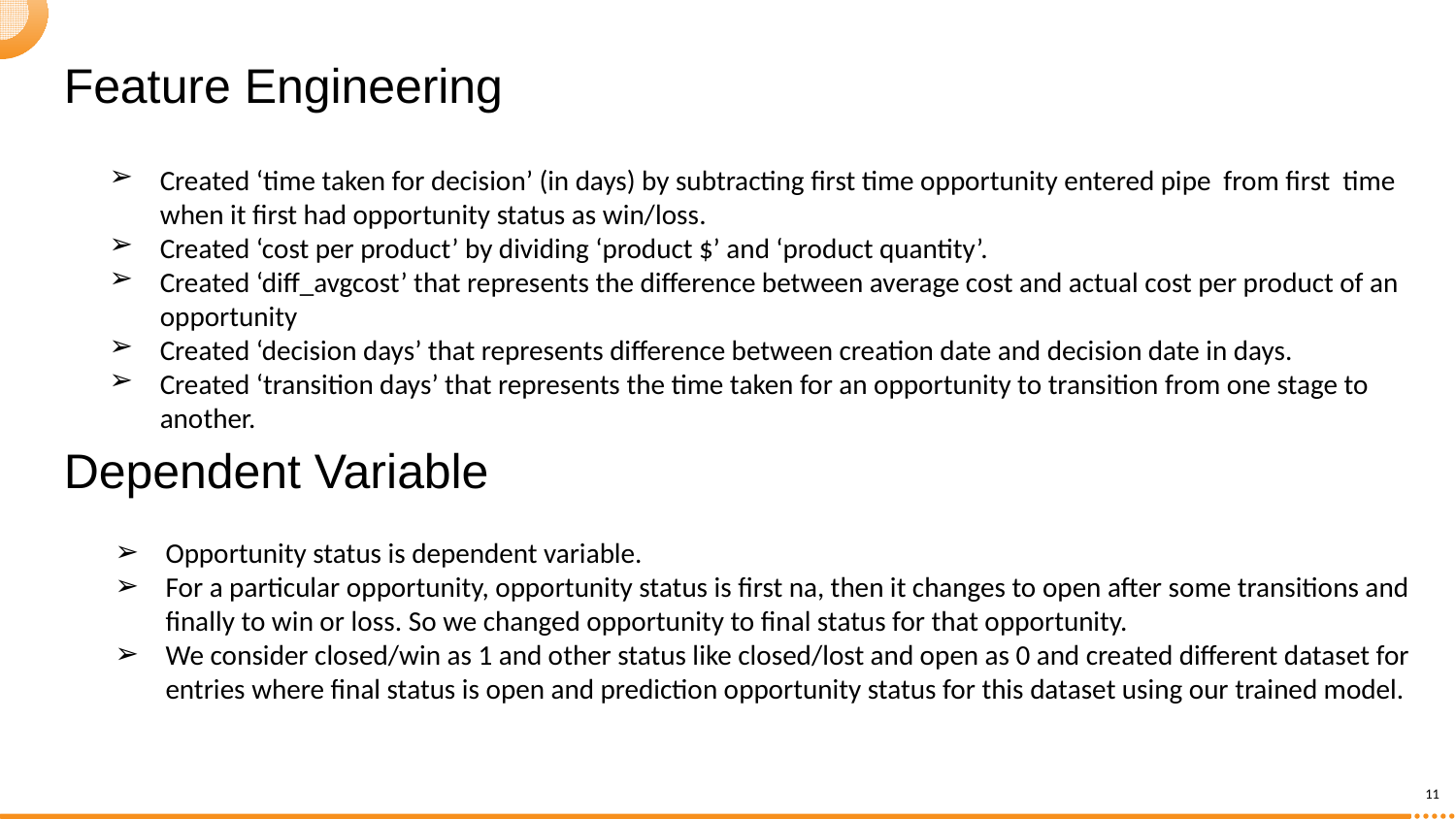

Feature Engineering
Created ‘time taken for decision’ (in days) by subtracting first time opportunity entered pipe  from first  time when it first had opportunity status as win/loss.
Created ‘cost per product’ by dividing ‘product $’ and ‘product quantity’.
Created ‘diff_avgcost’ that represents the difference between average cost and actual cost per product of an opportunity
Created ‘decision days’ that represents difference between creation date and decision date in days.
Created ‘transition days’ that represents the time taken for an opportunity to transition from one stage to another.
Dependent Variable
Opportunity status is dependent variable.
For a particular opportunity, opportunity status is first na, then it changes to open after some transitions and finally to win or loss. So we changed opportunity to final status for that opportunity.
We consider closed/win as 1 and other status like closed/lost and open as 0 and created different dataset for entries where final status is open and prediction opportunity status for this dataset using our trained model.